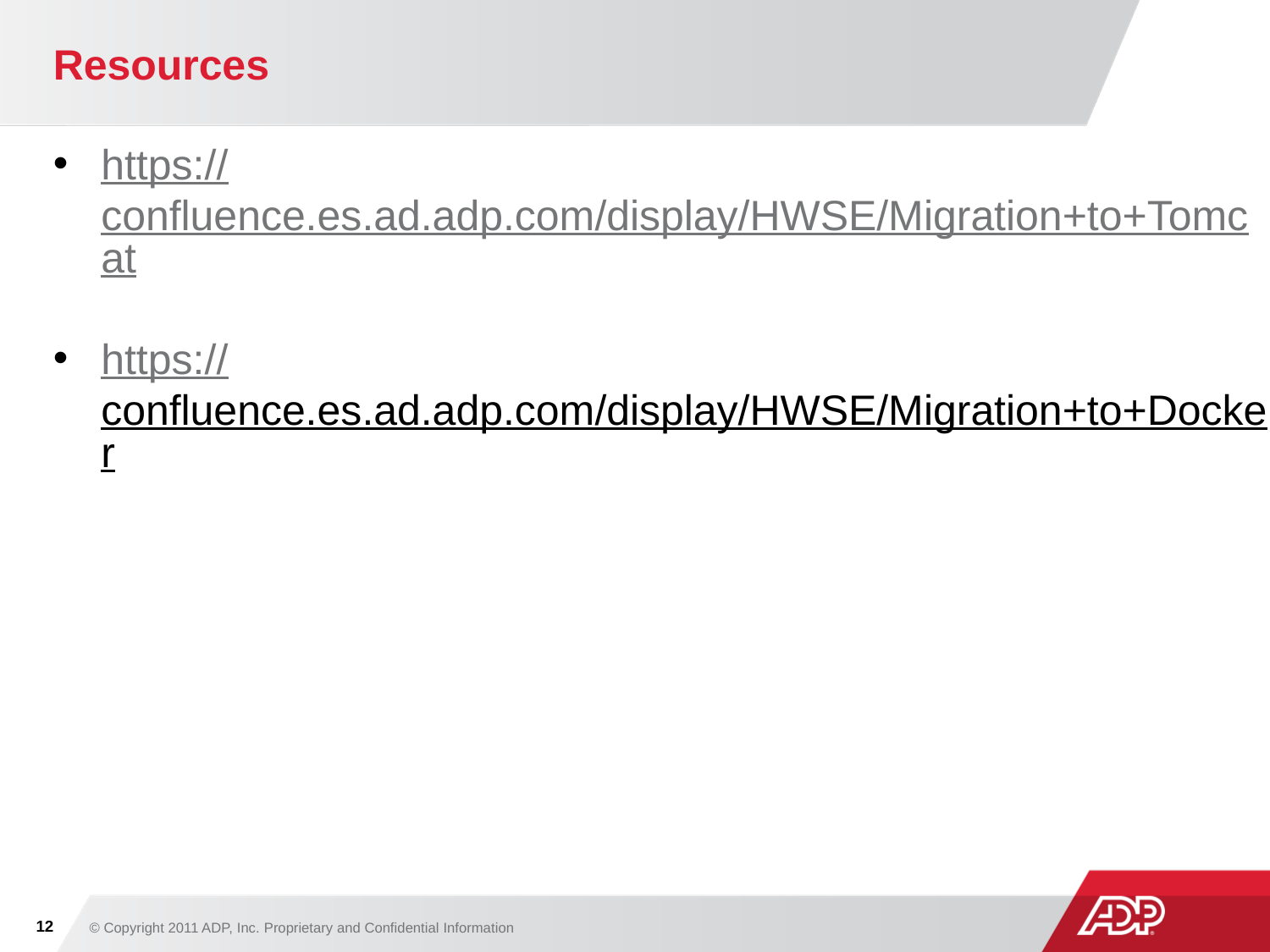

# Resources
https://confluence.es.ad.adp.com/display/HWSE/Migration+to+Tomcat

https://confluence.es.ad.adp.com/display/HWSE/Migration+to+Docker
12
© Copyright 2011 ADP, Inc. Proprietary and Confidential Information